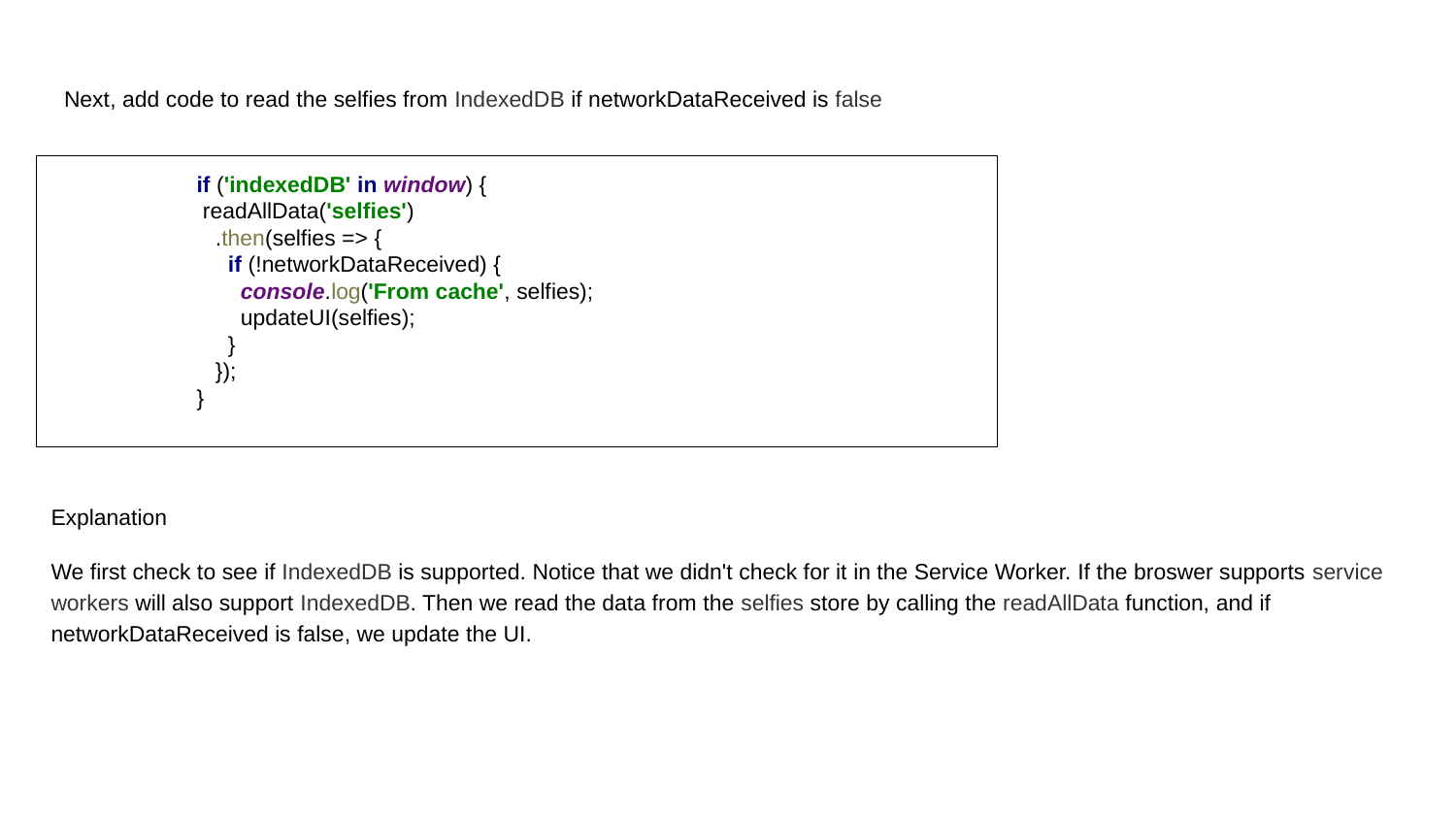

# Next, add code to read the selfies from IndexedDB if networkDataReceived is false
if ('indexedDB' in window) {
 readAllData('selfies')
   .then(selfies => {
     if (!networkDataReceived) {
       console.log('From cache', selfies);
       updateUI(selfies);
     }
   });
}

Explanation
We first check to see if IndexedDB is supported. Notice that we didn't check for it in the Service Worker. If the broswer supports service workers will also support IndexedDB. Then we read the data from the selfies store by calling the readAllData function, and if networkDataReceived is false, we update the UI.